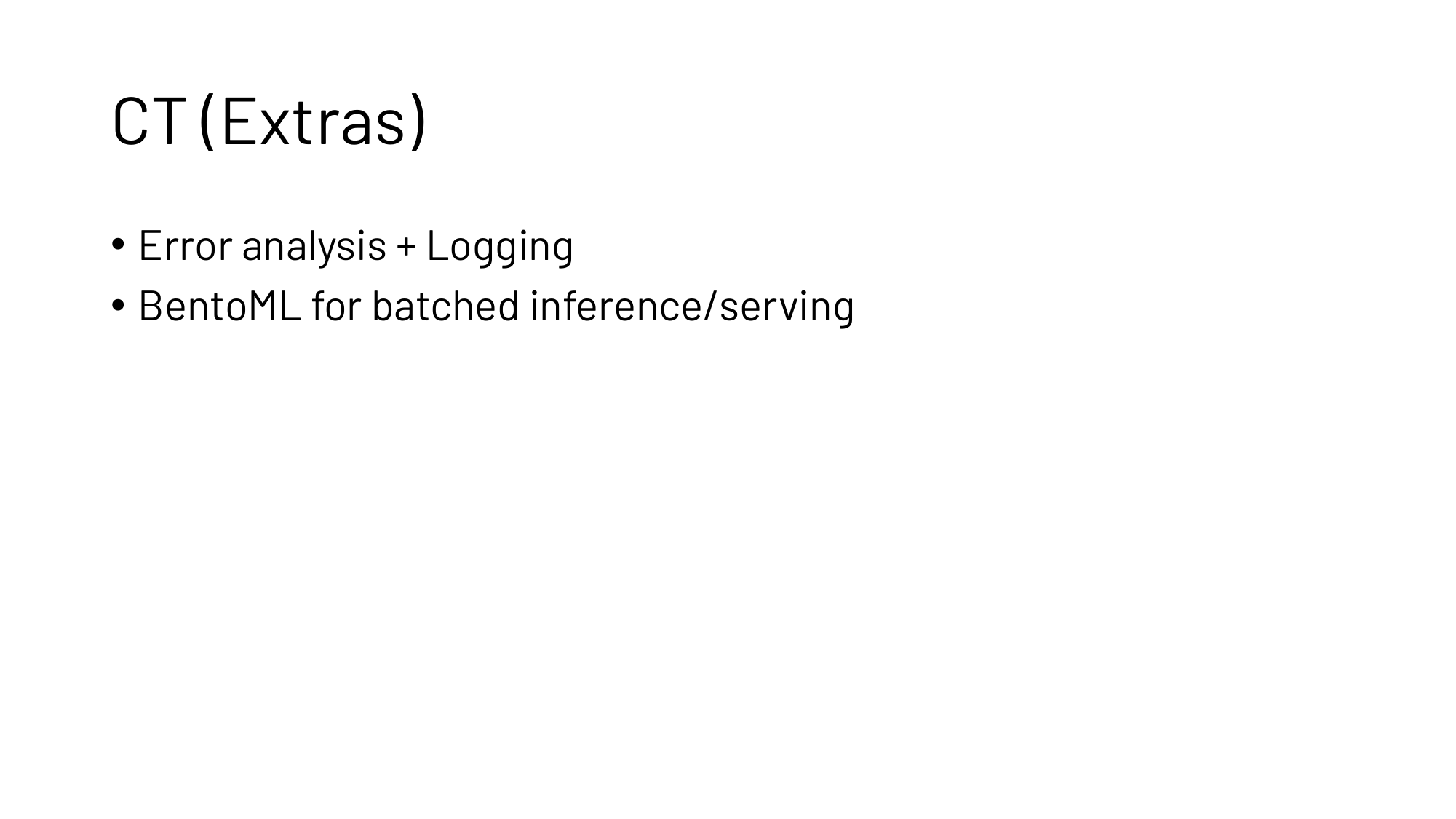

# CT (Extras)
Error analysis + Logging
BentoML for batched inference/serving